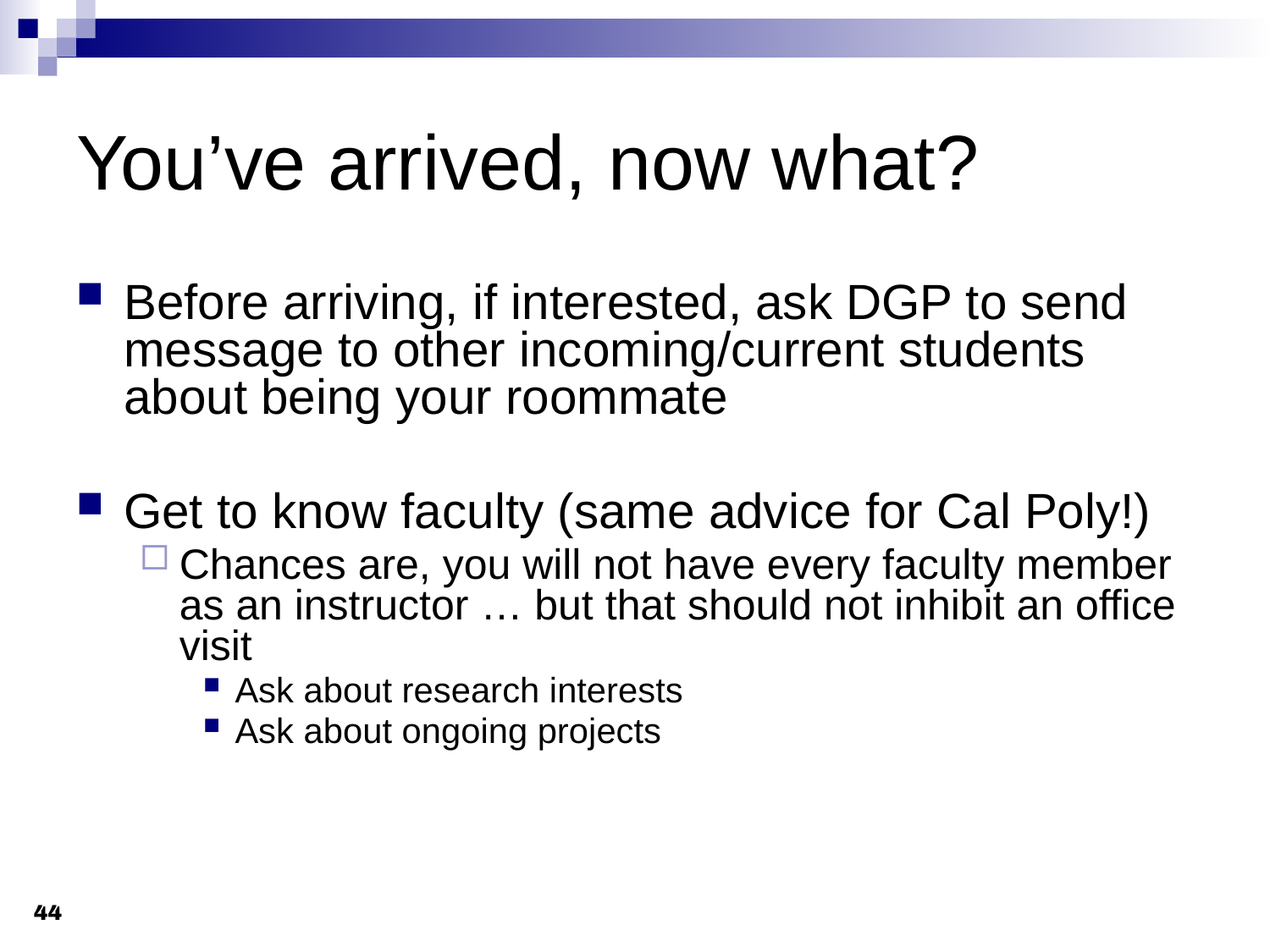

# You’ve arrived, now what?
Before arriving, if interested, ask DGP to send message to other incoming/current students about being your roommate

Get to know faculty (same advice for Cal Poly!)
Chances are, you will not have every faculty member as an instructor … but that should not inhibit an office visit
Ask about research interests
Ask about ongoing projects
44